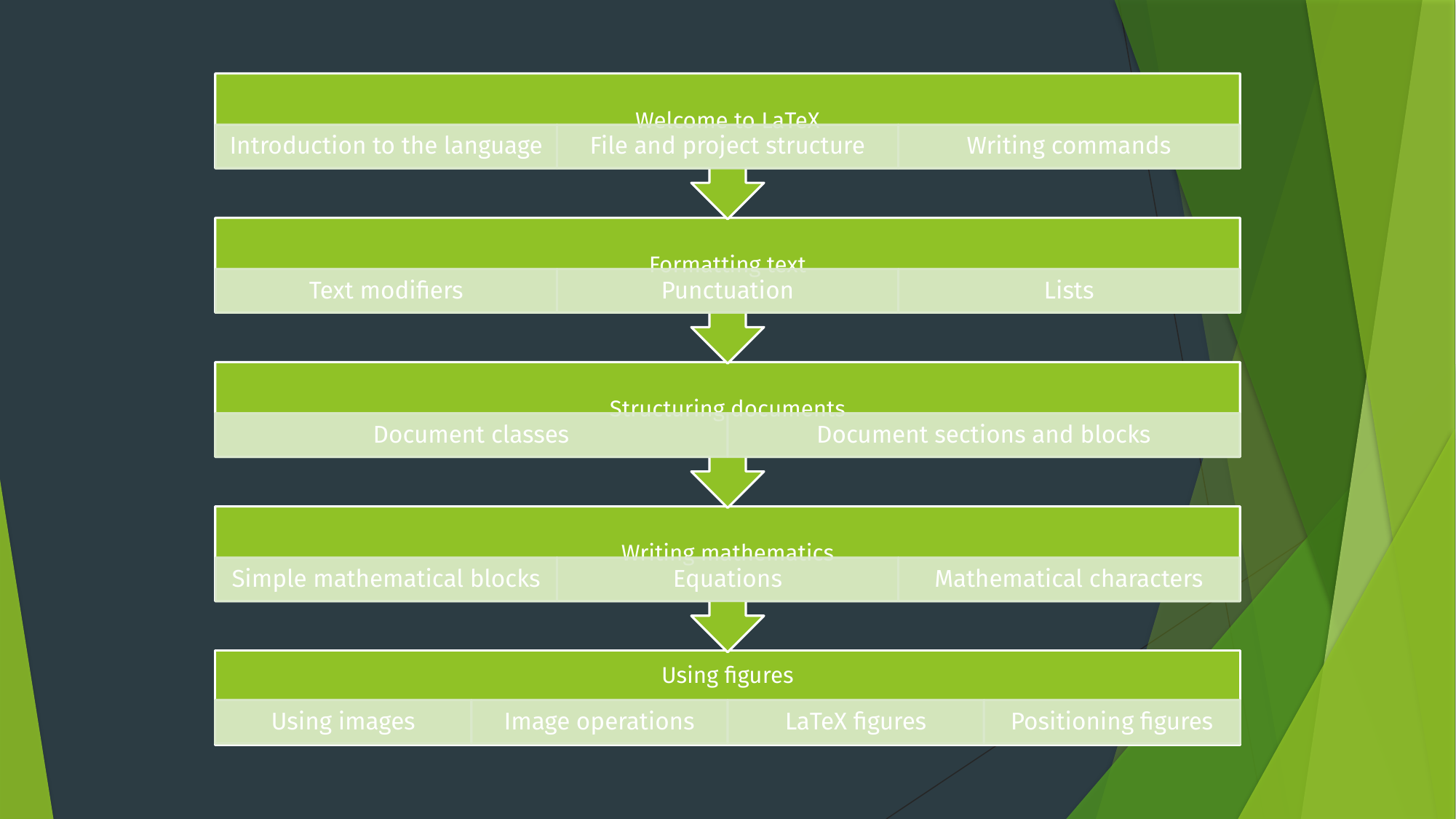

Using figures
Using images
Image operations
LaTeX figures
Positioning figures
Writing mathematics
Simple mathematical blocks
Equations
Mathematical characters
Structuring documents
Document classes
Document sections and blocks
Formatting text
Text modifiers
Punctuation
Lists
Welcome to LaTeX
Introduction to the language
File and project structure
Writing commands